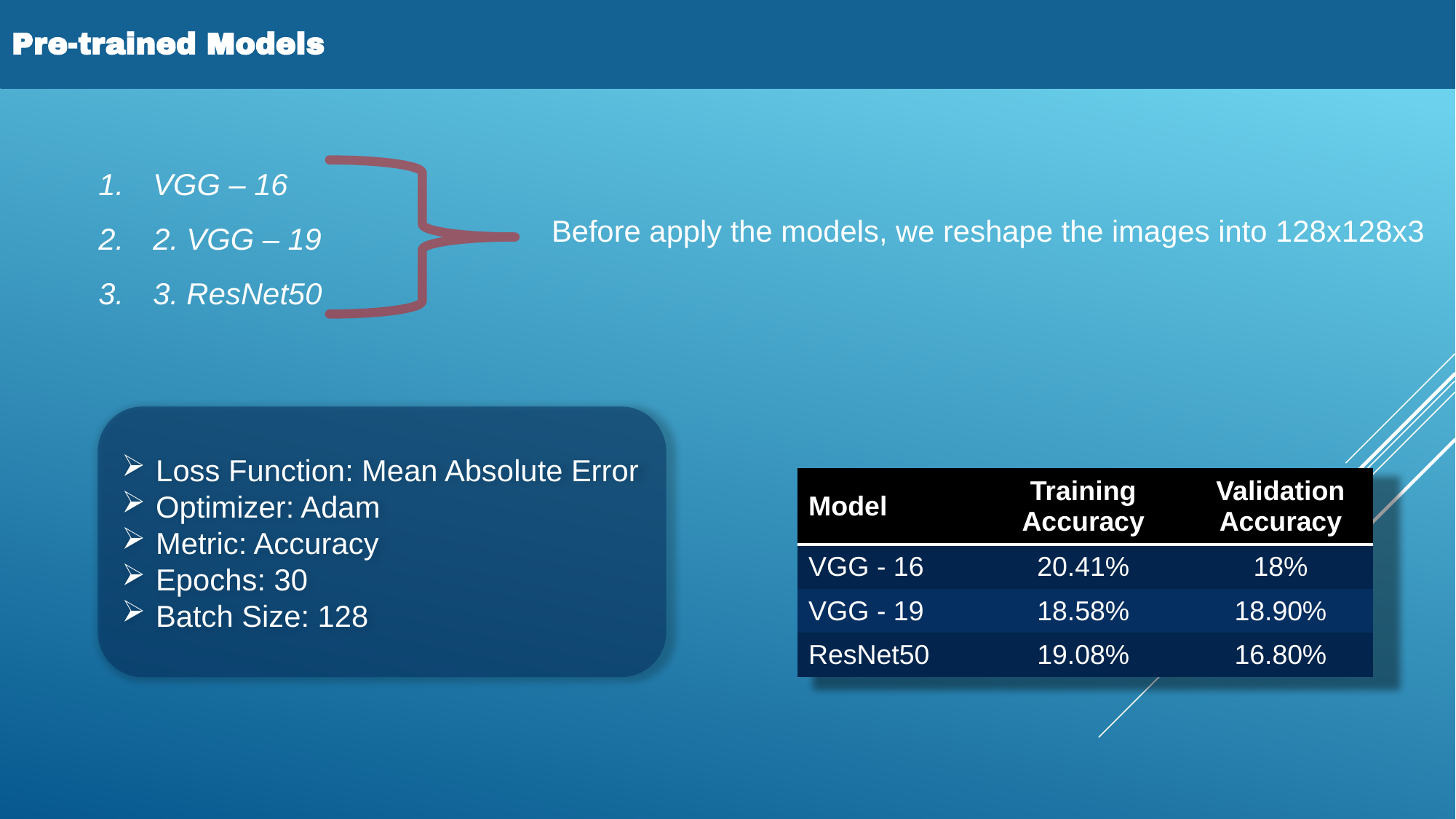

Pre-trained Models
VGG – 16
2. VGG – 19
3. ResNet50

Before apply the models, we reshape the images into 128x128x3
Loss Function: Mean Absolute Error
Optimizer: Adam
Metric: Accuracy
Epochs: 30
Batch Size: 128
| Model | Training Accuracy | Validation Accuracy |
| --- | --- | --- |
| VGG - 16 | 20.41% | 18% |
| VGG - 19 | 18.58% | 18.90% |
| ResNet50 | 19.08% | 16.80% |